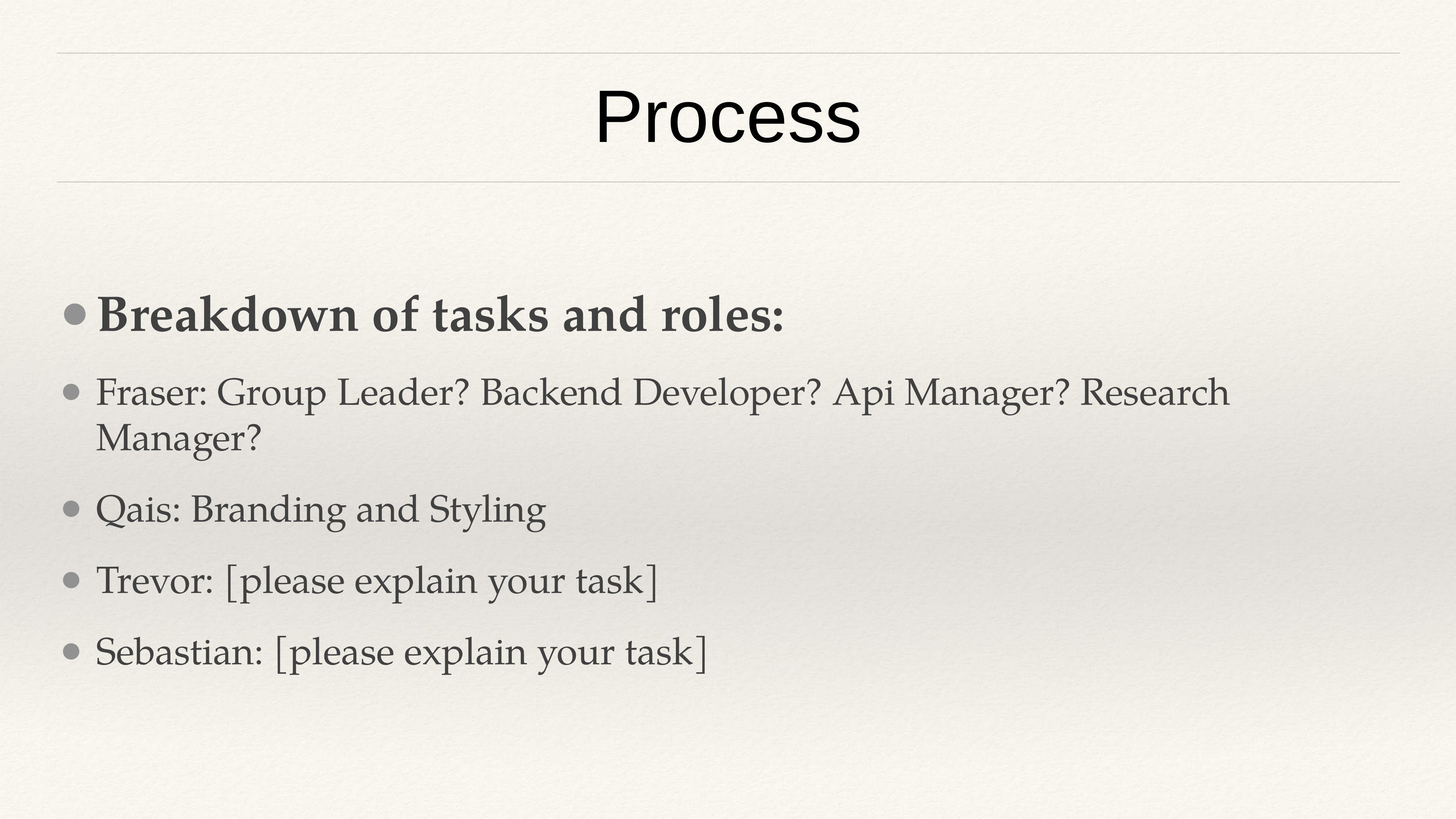

# Process
Breakdown of tasks and roles:
Fraser: Group Leader? Backend Developer? Api Manager? Research Manager?
Qais: Branding and Styling
Trevor: [please explain your task]
Sebastian: [please explain your task]